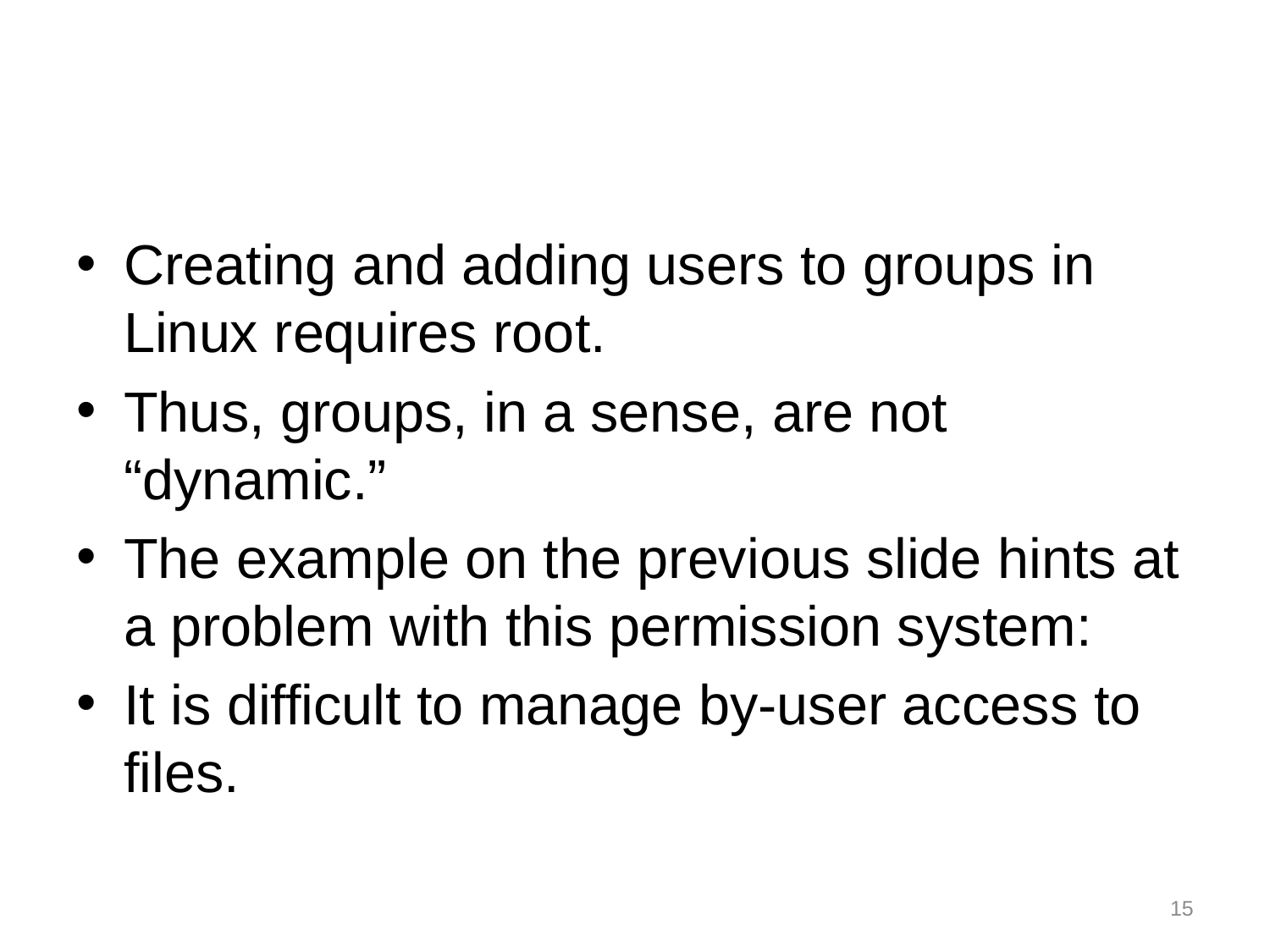

#
Creating and adding users to groups in Linux requires root.
Thus, groups, in a sense, are not “dynamic.”
The example on the previous slide hints at a problem with this permission system:
It is difficult to manage by-user access to files.

15